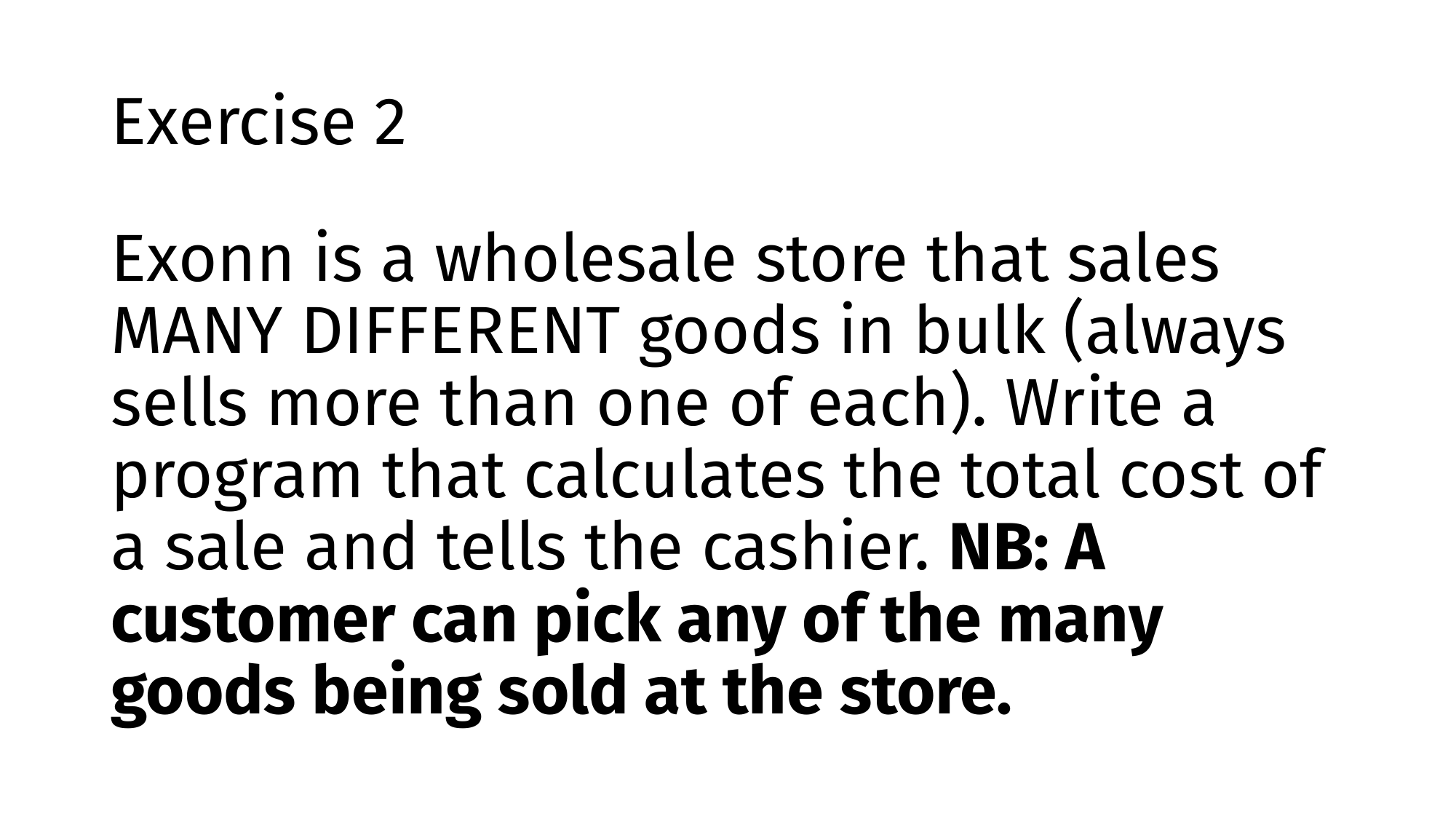

# Exercise 2
Exonn is a wholesale store that sales MANY DIFFERENT goods in bulk (always sells more than one of each). Write a program that calculates the total cost of a sale and tells the cashier. NB: A customer can pick any of the many goods being sold at the store.